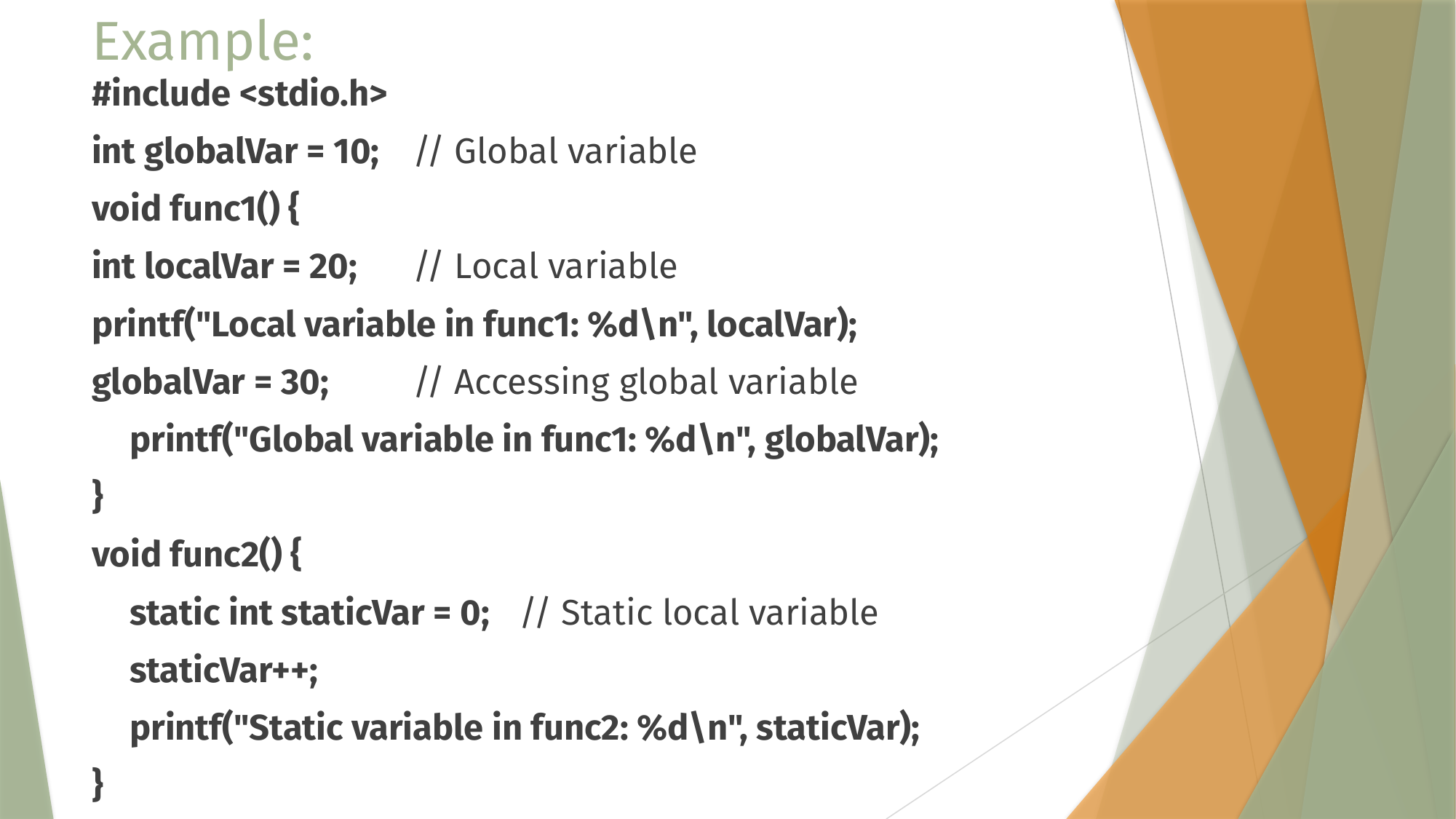

# Example:
#include <stdio.h>
int globalVar = 10;									// Global variable
void func1() {
int localVar = 20;									// Local variable
printf("Local variable in func1: %d\n", localVar);
globalVar = 30;										// Accessing global variable
    printf("Global variable in func1: %d\n", globalVar);
}
void func2() {
    static int staticVar = 0;  						// Static local variable
    staticVar++;
    printf("Static variable in func2: %d\n", staticVar);
}